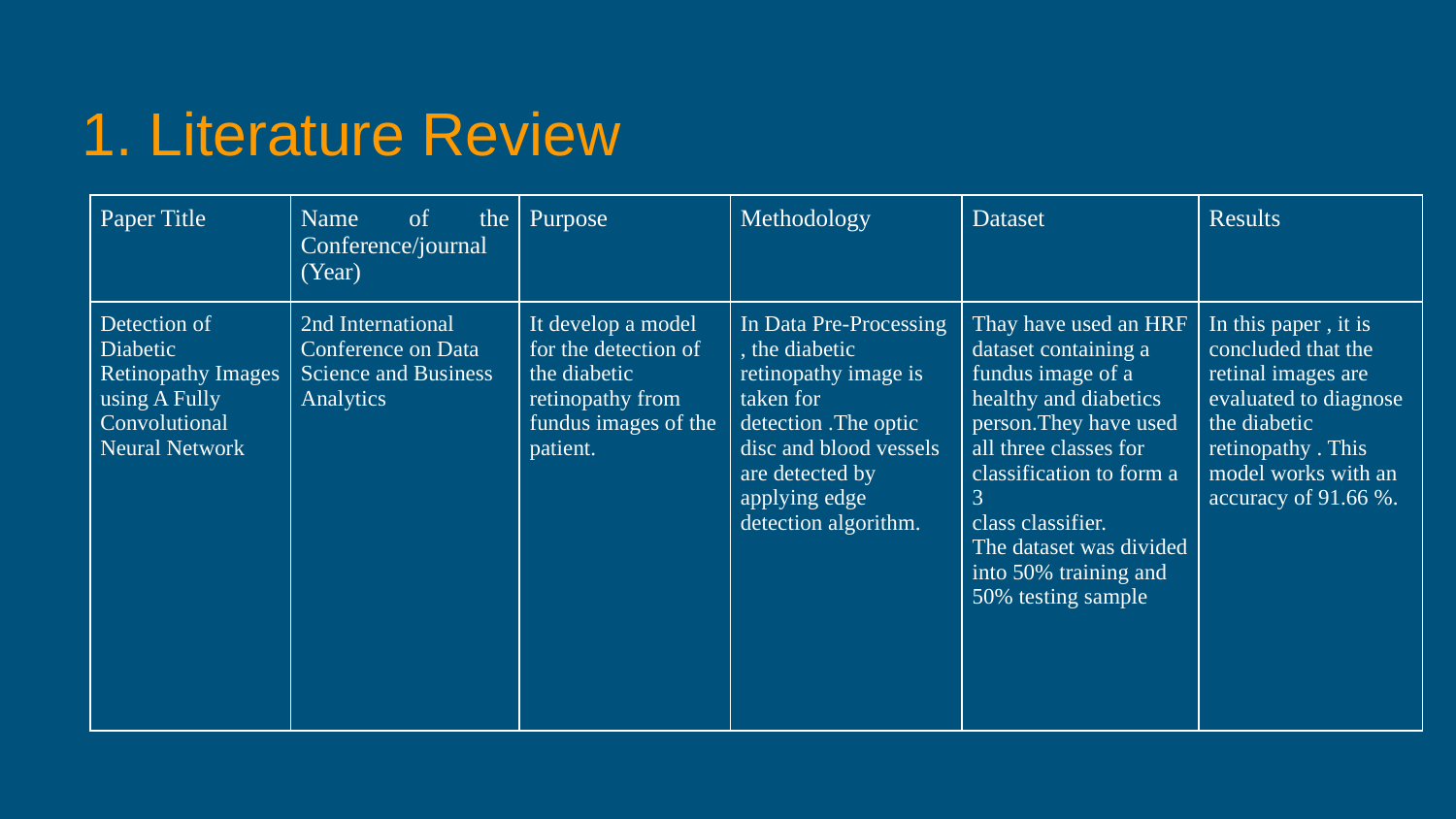

# Literature Review
| Paper Title | Name of the Conference/journal (Year) | Purpose | Methodology | Dataset | Results |
| --- | --- | --- | --- | --- | --- |
| Detection of Diabetic Retinopathy Images using A Fully Convolutional Neural Network | 2nd International Conference on Data Science and Business Analytics | It develop a model for the detection of the diabetic retinopathy from fundus images of the patient. | In Data Pre-Processing , the diabetic retinopathy image is taken for detection .The optic disc and blood vessels are detected by applying edge detection algorithm. | Thay have used an HRF dataset containing a fundus image of a healthy and diabetics person.They have used all three classes for classification to form a 3 class classifier. The dataset was divided into 50% training and 50% testing sample | In this paper , it is concluded that the retinal images are evaluated to diagnose the diabetic retinopathy . This model works with an accuracy of 91.66 %. |